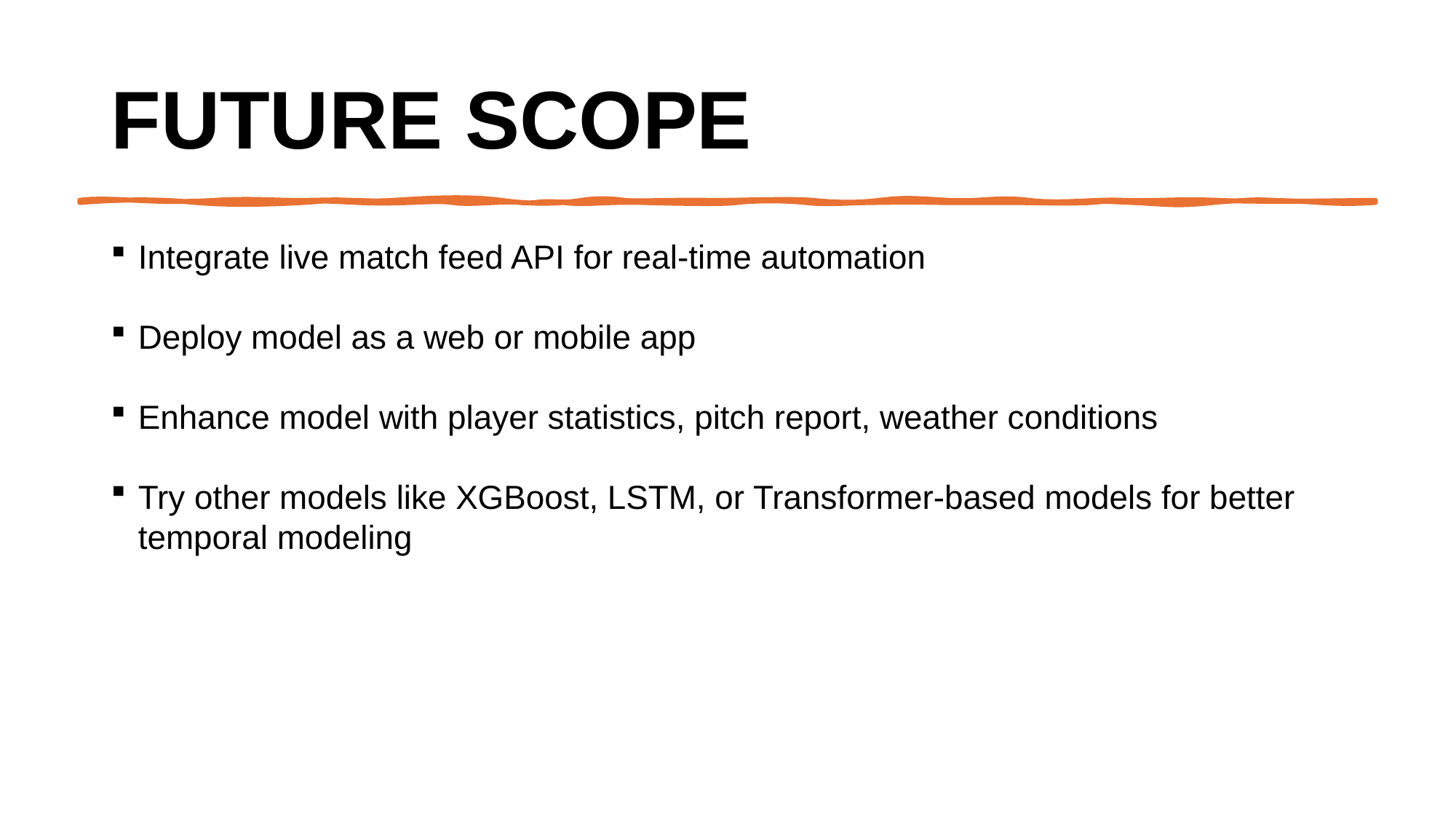

# Future scope

Integrate live match feed API for real-time automation

Deploy model as a web or mobile app

Enhance model with player statistics, pitch report, weather conditions

Try other models like XGBoost, LSTM, or Transformer-based models for better temporal modeling